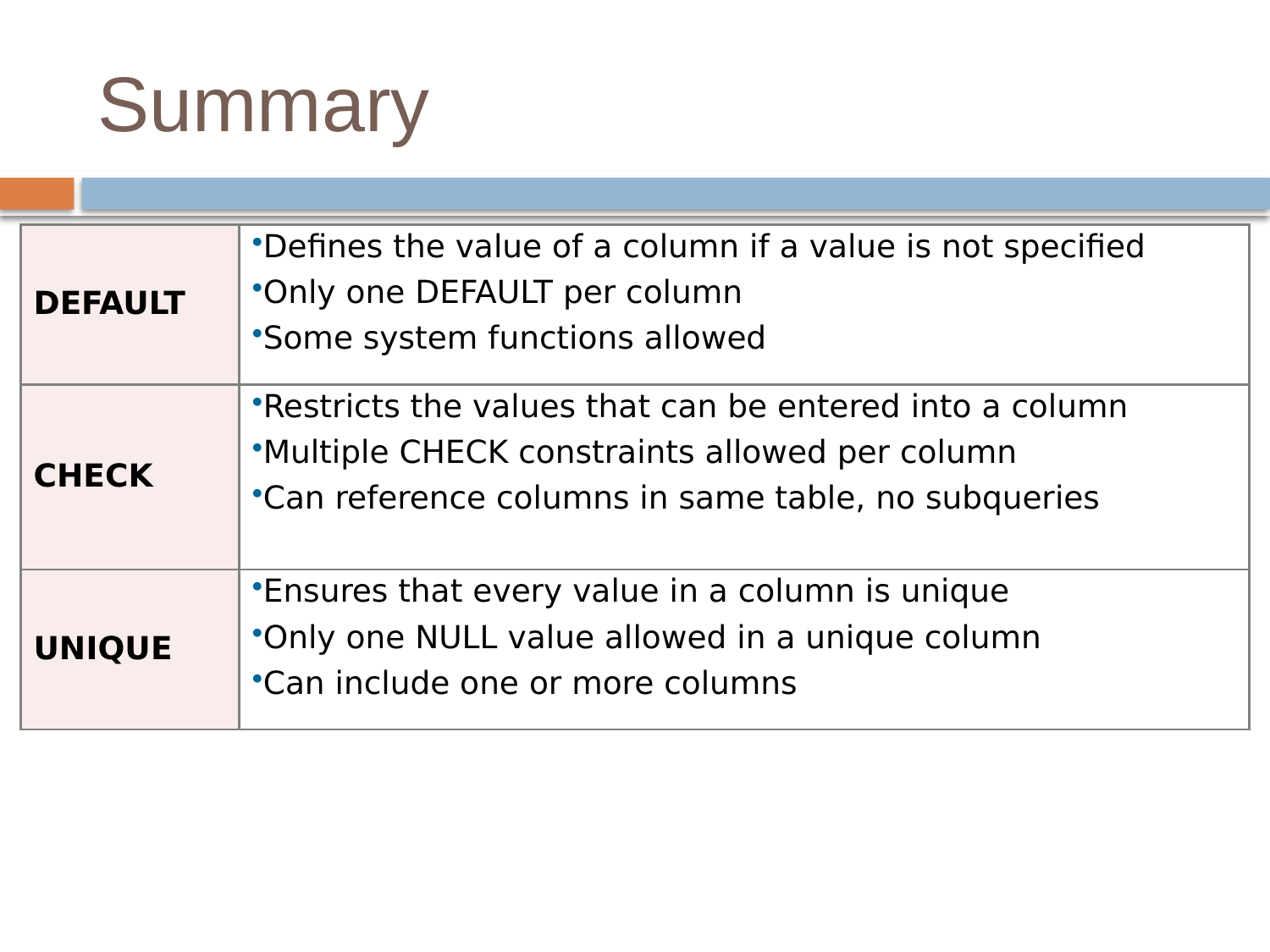

# Summary
| DEFAULT | Defines the value of a column if a value is not specified Only one DEFAULT per column Some system functions allowed |
| --- | --- |
| CHECK | Restricts the values that can be entered into a column Multiple CHECK constraints allowed per column Can reference columns in same table, no subqueries |
| UNIQUE | Ensures that every value in a column is unique Only one NULL value allowed in a unique column Can include one or more columns |